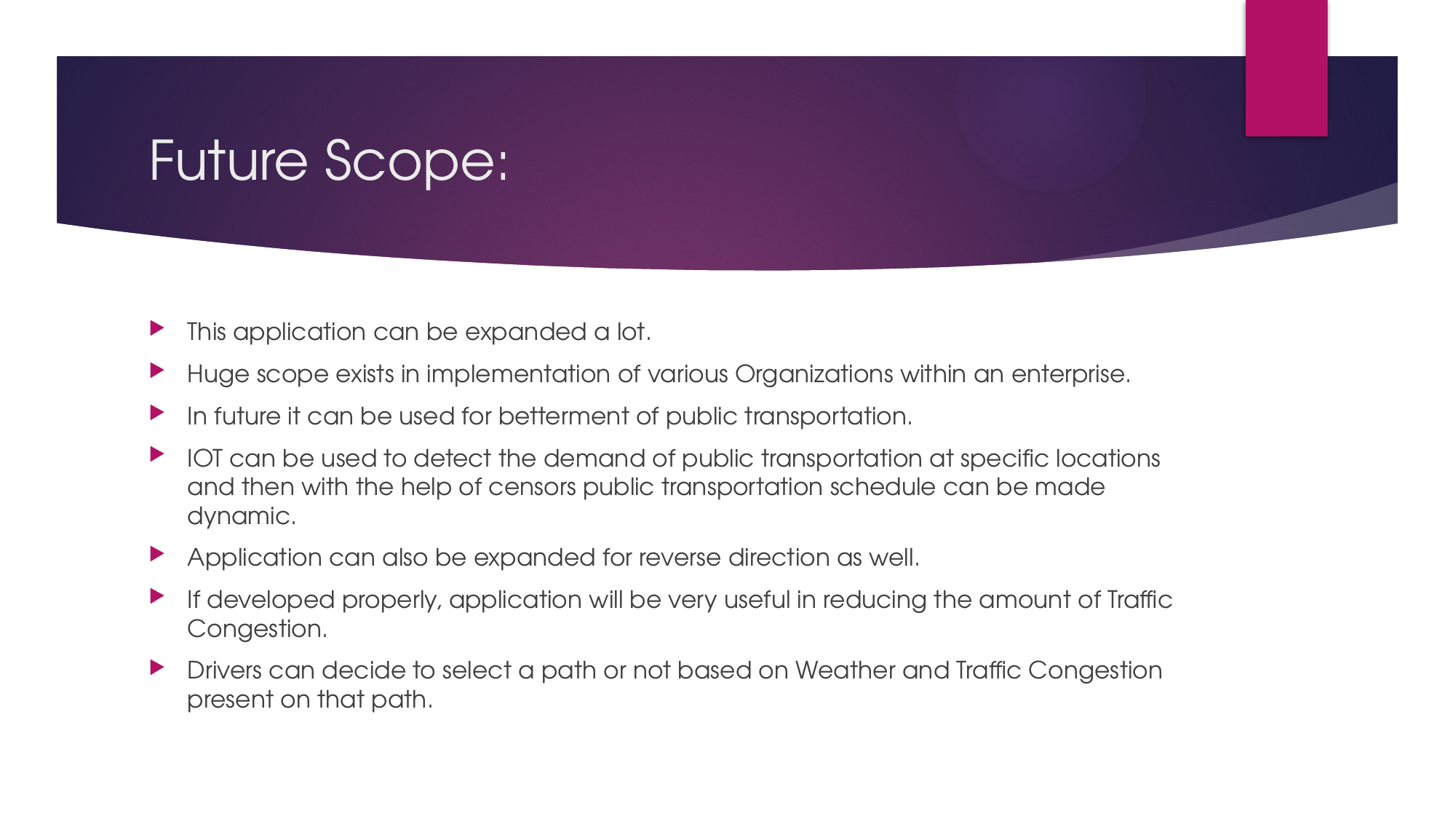

# Future Scope:
This application can be expanded a lot.
Huge scope exists in implementation of various Organizations within an enterprise.
In future it can be used for betterment of public transportation.
IOT can be used to detect the demand of public transportation at specific locations and then with the help of censors public transportation schedule can be made dynamic.
Application can also be expanded for reverse direction as well.
If developed properly, application will be very useful in reducing the amount of Traffic Congestion.
Drivers can decide to select a path or not based on Weather and Traffic Congestion present on that path.